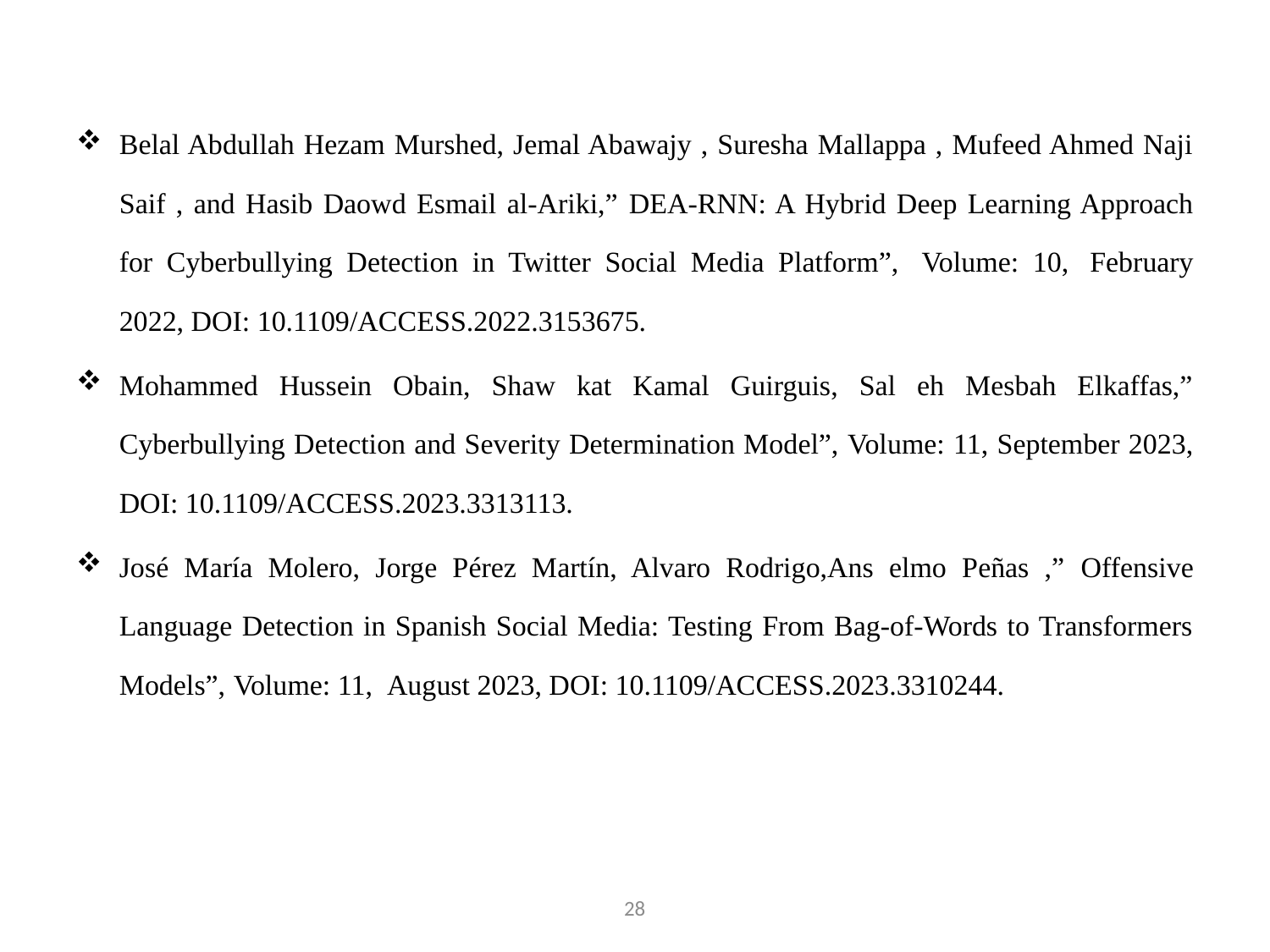

Belal Abdullah Hezam Murshed, Jemal Abawajy , Suresha Mallappa , Mufeed Ahmed Naji Saif , and Hasib Daowd Esmail al-Ariki,” DEA-RNN: A Hybrid Deep Learning Approach for Cyberbullying Detection in Twitter Social Media Platform”,  Volume: 10,  February 2022, DOI: 10.1109/ACCESS.2022.3153675.
Mohammed Hussein Obain, Shaw kat Kamal Guirguis, Sal eh Mesbah Elkaffas,” Cyberbullying Detection and Severity Determination Model”, Volume: 11, September 2023, DOI: 10.1109/ACCESS.2023.3313113.
José María Molero, Jorge Pérez Martín, Alvaro Rodrigo,Ans elmo Peñas ,” Offensive Language Detection in Spanish Social Media: Testing From Bag-of-Words to Transformers Models”, Volume: 11,  August 2023, DOI: 10.1109/ACCESS.2023.3310244.

28